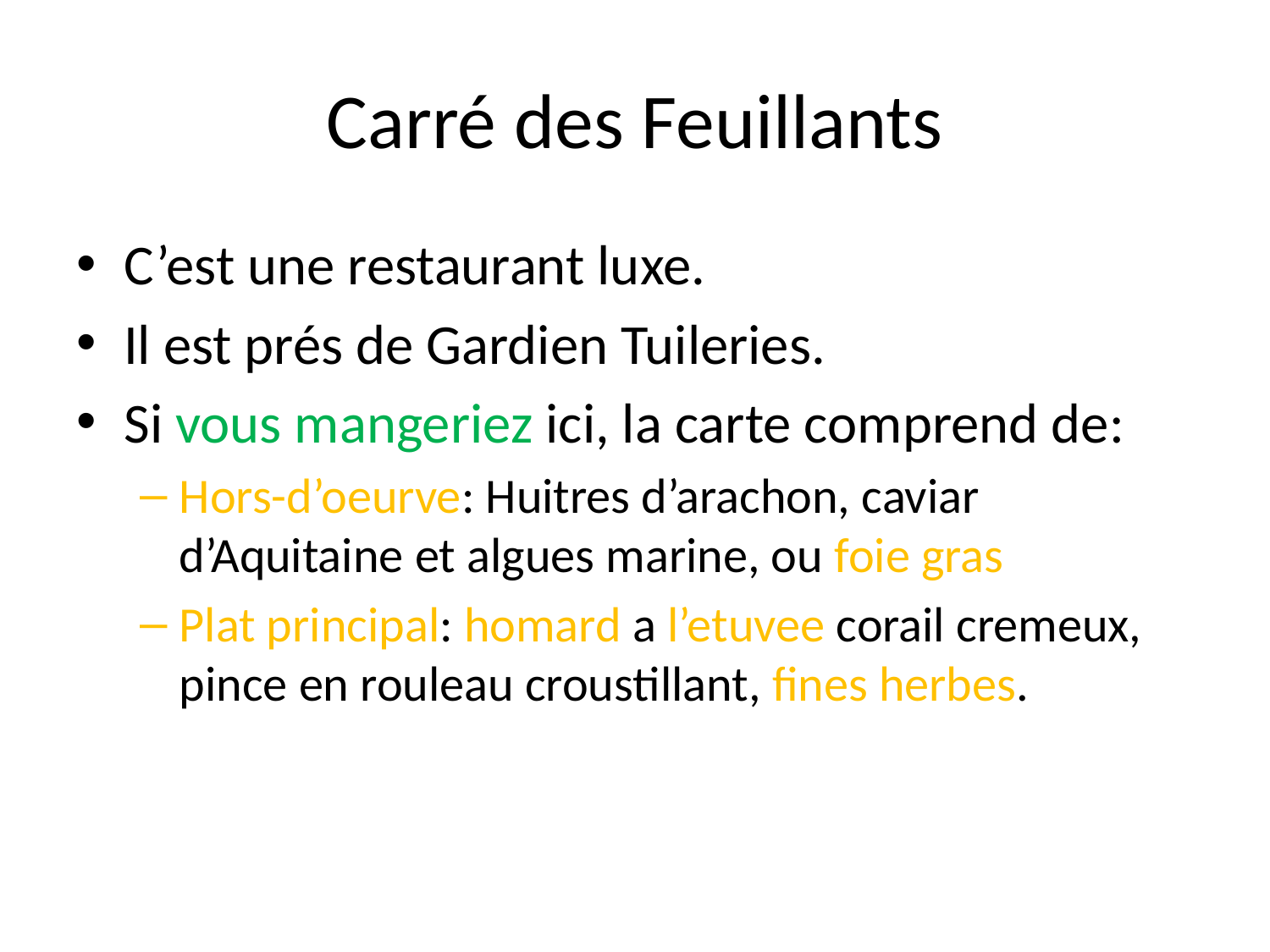

# Carré des Feuillants
C’est une restaurant luxe.
Il est prés de Gardien Tuileries.
Si vous mangeriez ici, la carte comprend de:
Hors-d’oeurve: Huitres d’arachon, caviar d’Aquitaine et algues marine, ou foie gras
Plat principal: homard a l’etuvee corail cremeux, pince en rouleau croustillant, fines herbes.